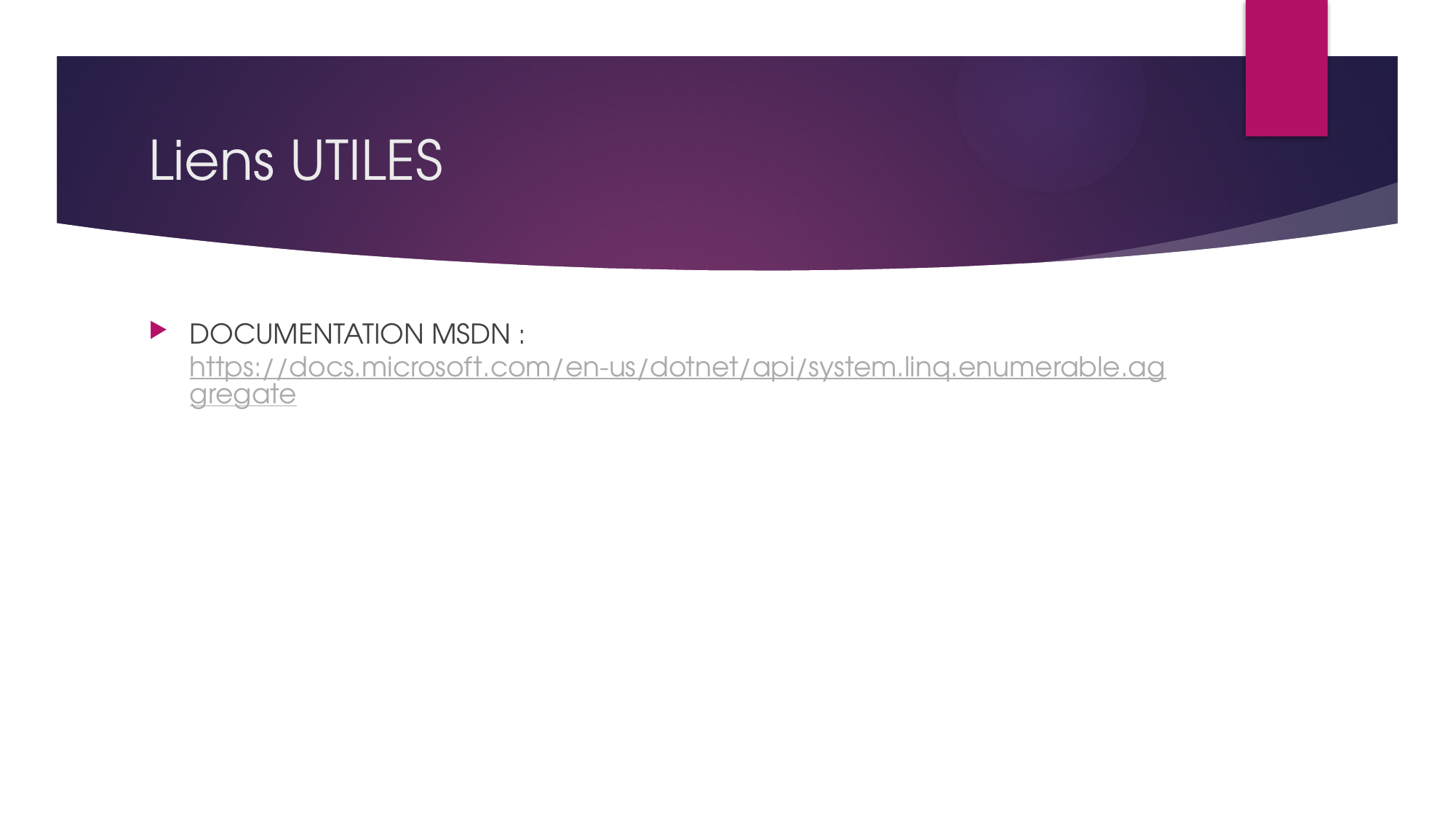

# Liens UTILES
DOCUMENTATION MSDN : https://docs.microsoft.com/en-us/dotnet/api/system.linq.enumerable.aggregate